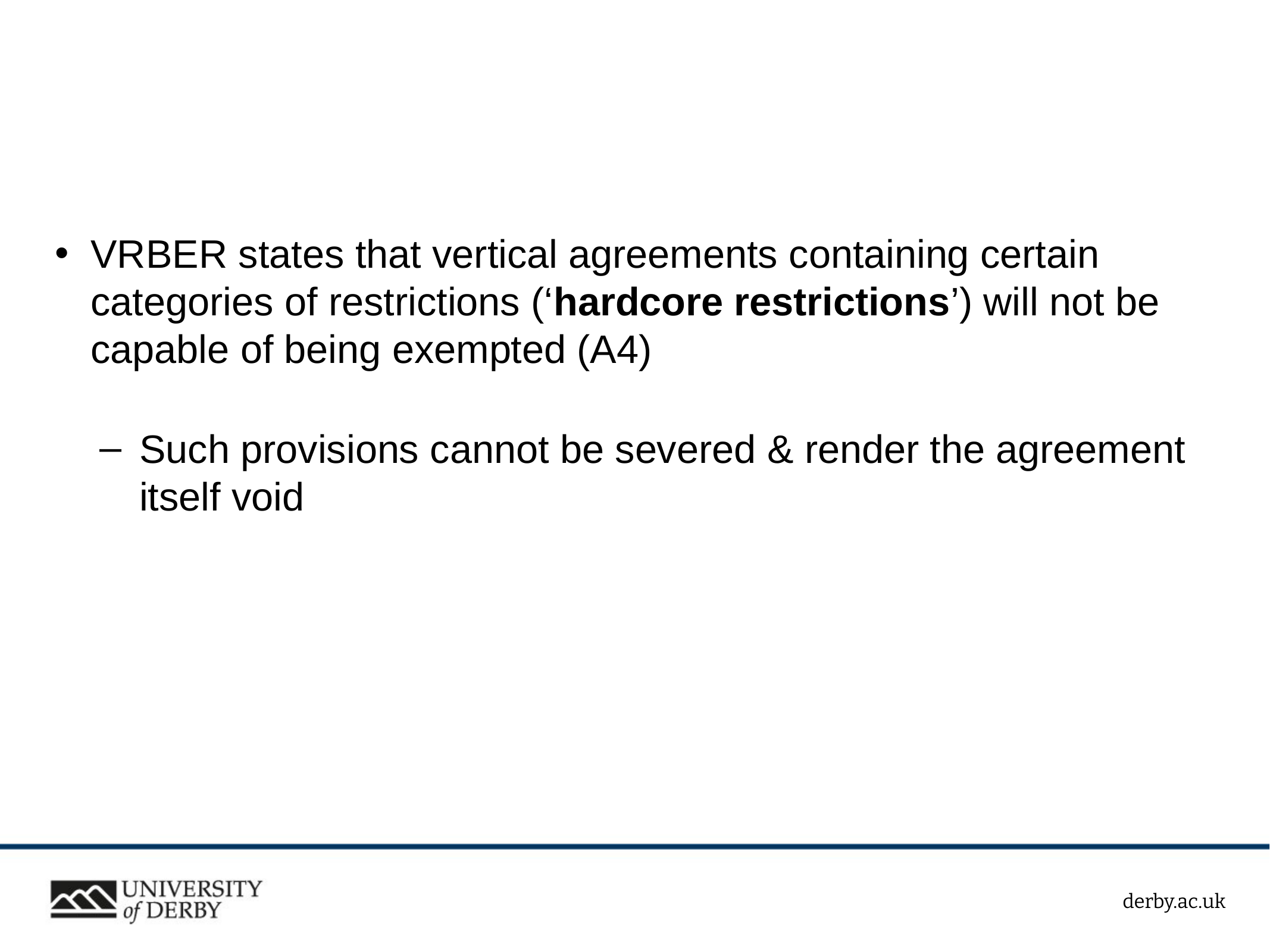

VRBER states that vertical agreements containing certain categories of restrictions (‘hardcore restrictions’) will not be capable of being exempted (A4)
Such provisions cannot be severed & render the agreement itself void